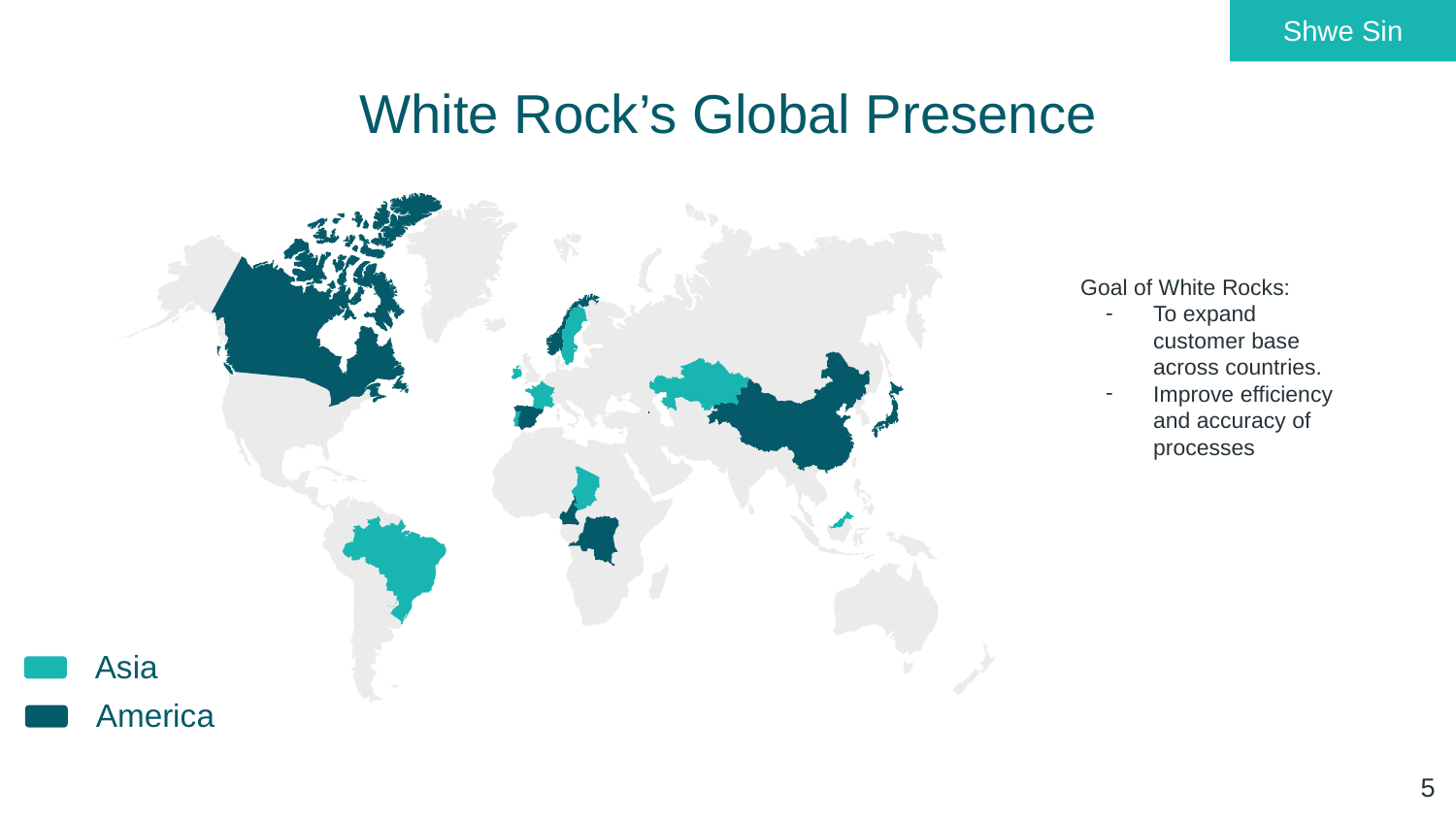

Shwe Sin
# White Rock’s Global Presence

Goal of White Rocks:
To expand customer base across countries.
Improve efficiency and accuracy of processes

Asia

America

5